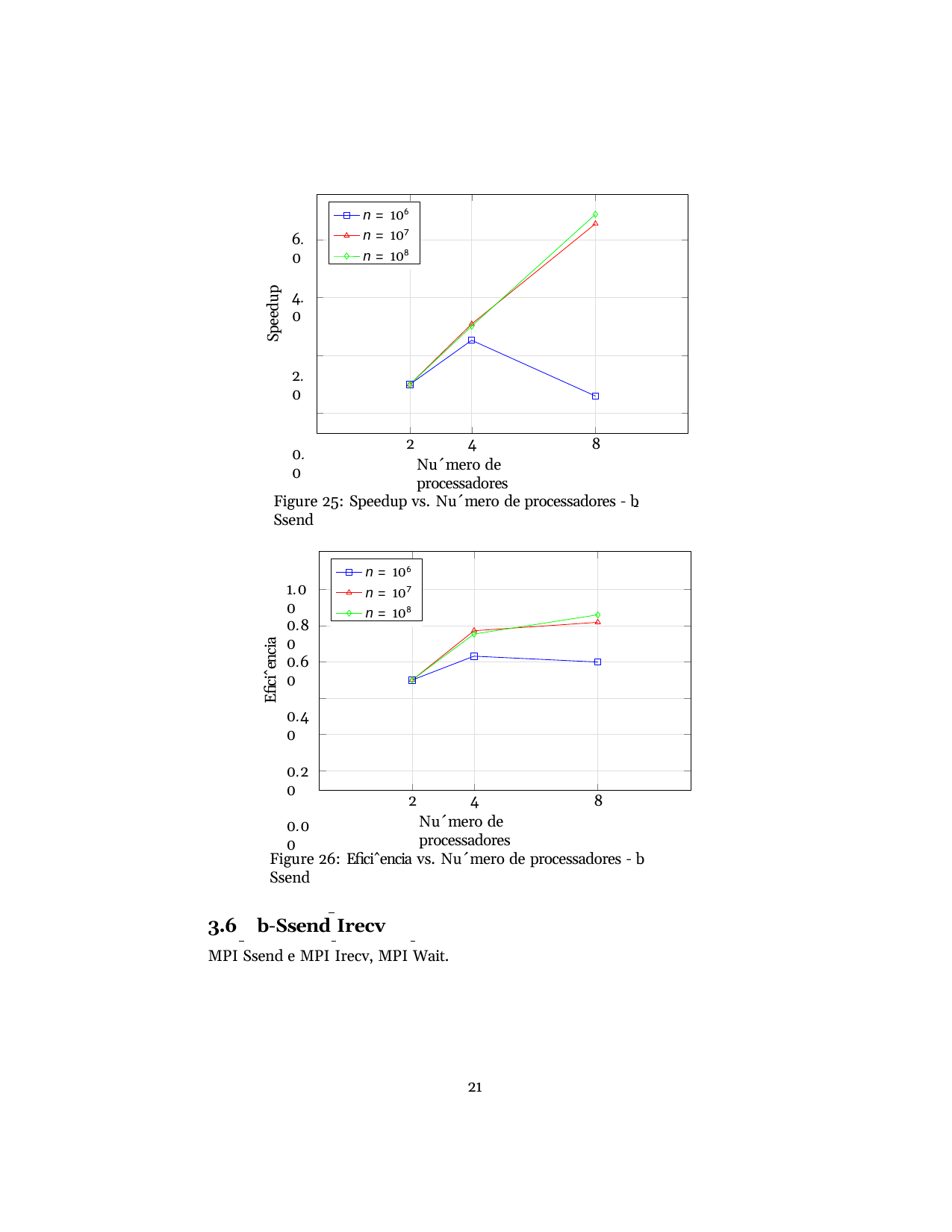

n = 106
n = 107
n = 108
6.0

Speedup
4.0

2.0

0.0
4
Nu´mero de processadores
2
8
Figure 25: Speedup vs. Nu´mero de processadores - b Ssend

n = 106
n = 107
n = 108
1.00
0.80
Eficiˆencia
0.60
0.40
0.20
0.00
4
Nu´mero de processadores
2
8
Figure 26: Eficiˆencia vs. Nu´mero de processadores - b Ssend

3.6	b-Ssend Irecv
MPI Ssend e MPI Irecv, MPI Wait.

21